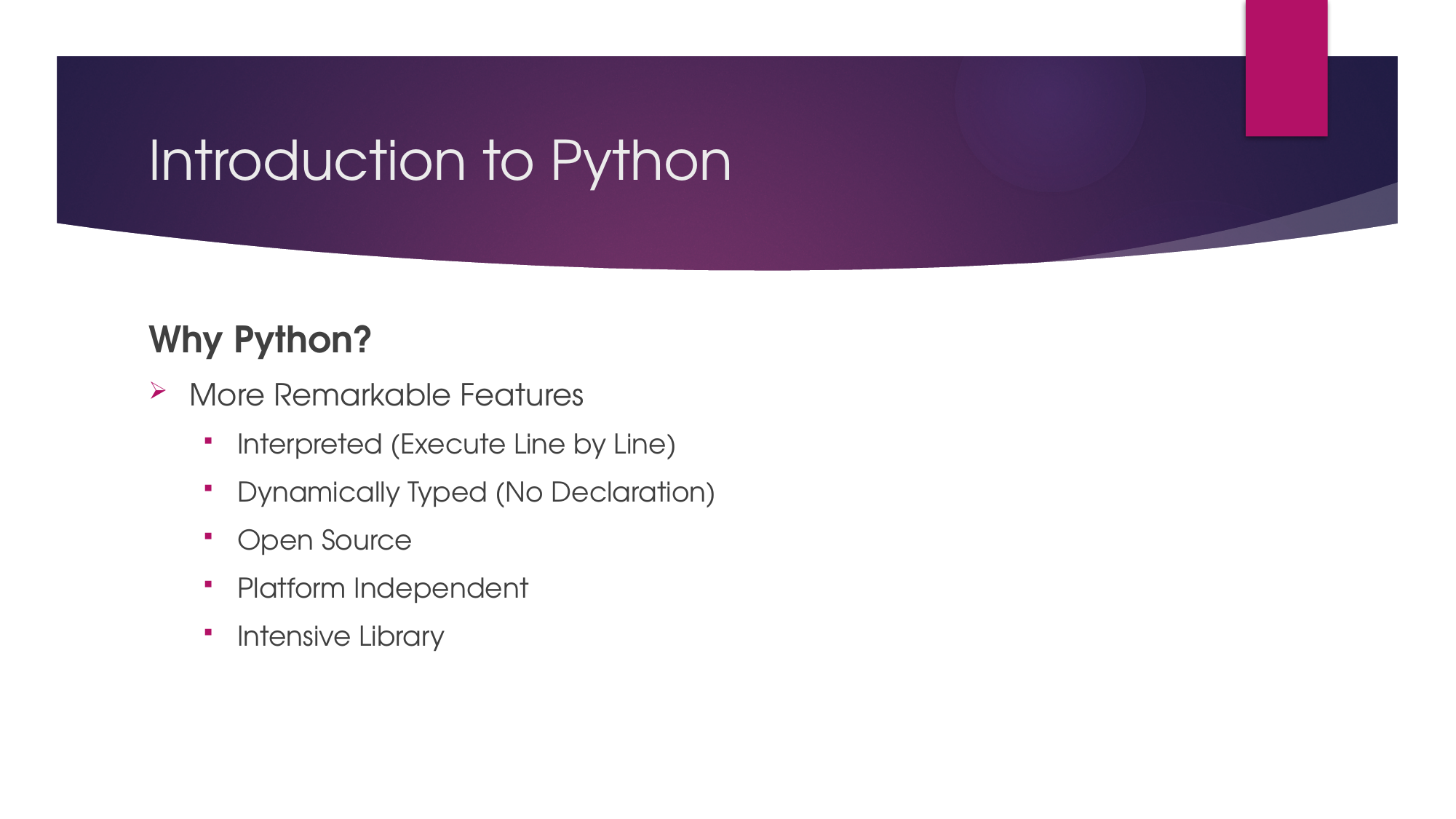

# Introduction to Python
Why Python?
More Remarkable Features
Interpreted (Execute Line by Line)
Dynamically Typed (No Declaration)
Open Source
Platform Independent
Intensive Library